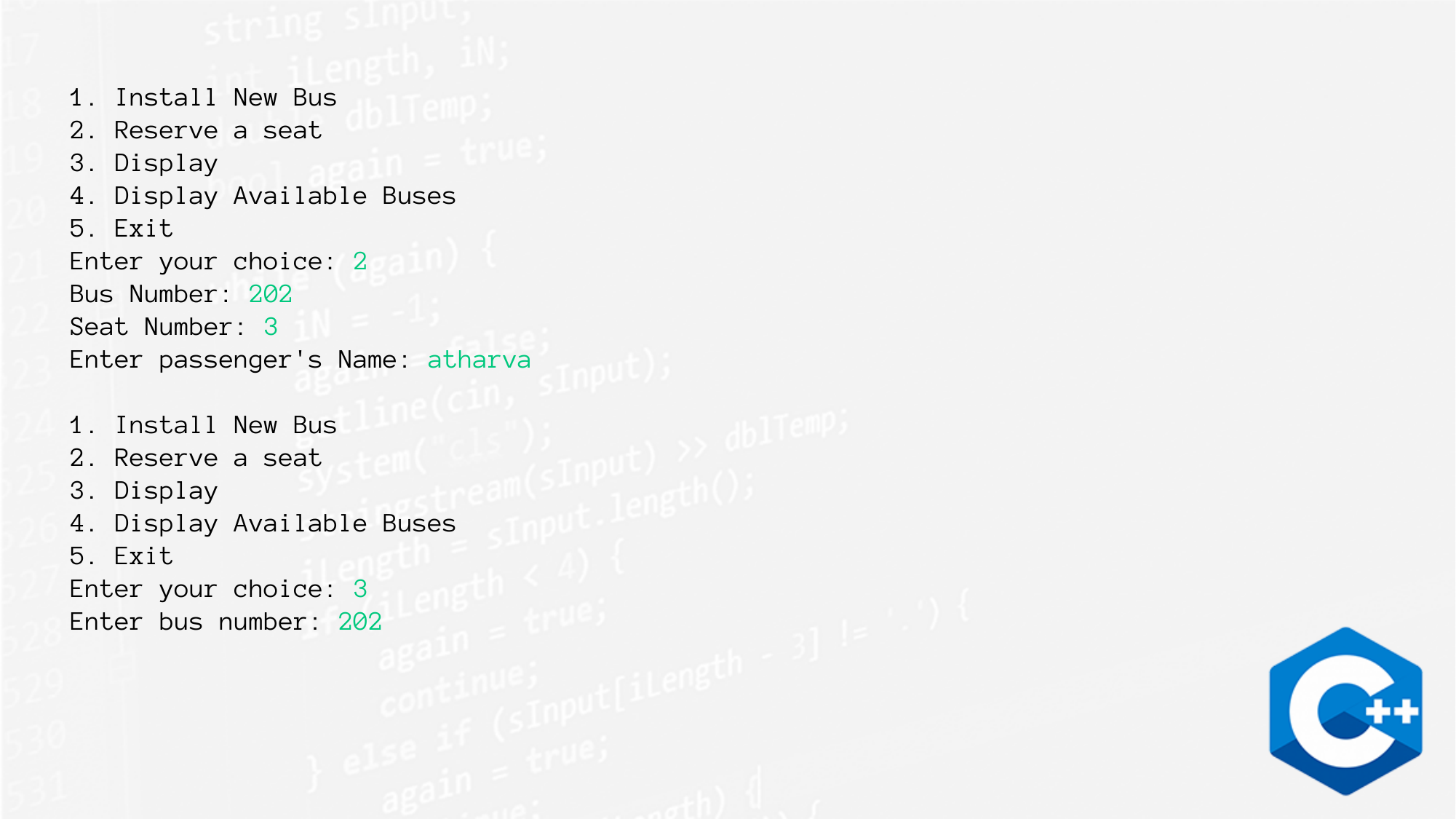

1. Install New Bus
2. Reserve a seat
3. Display
4. Display Available Buses
5. Exit
Enter your choice: 2
Bus Number: 202
Seat Number: 3
Enter passenger's Name: atharva

1. Install New Bus
2. Reserve a seat
3. Display
4. Display Available Buses
5. Exit
Enter your choice: 3
Enter bus number: 202